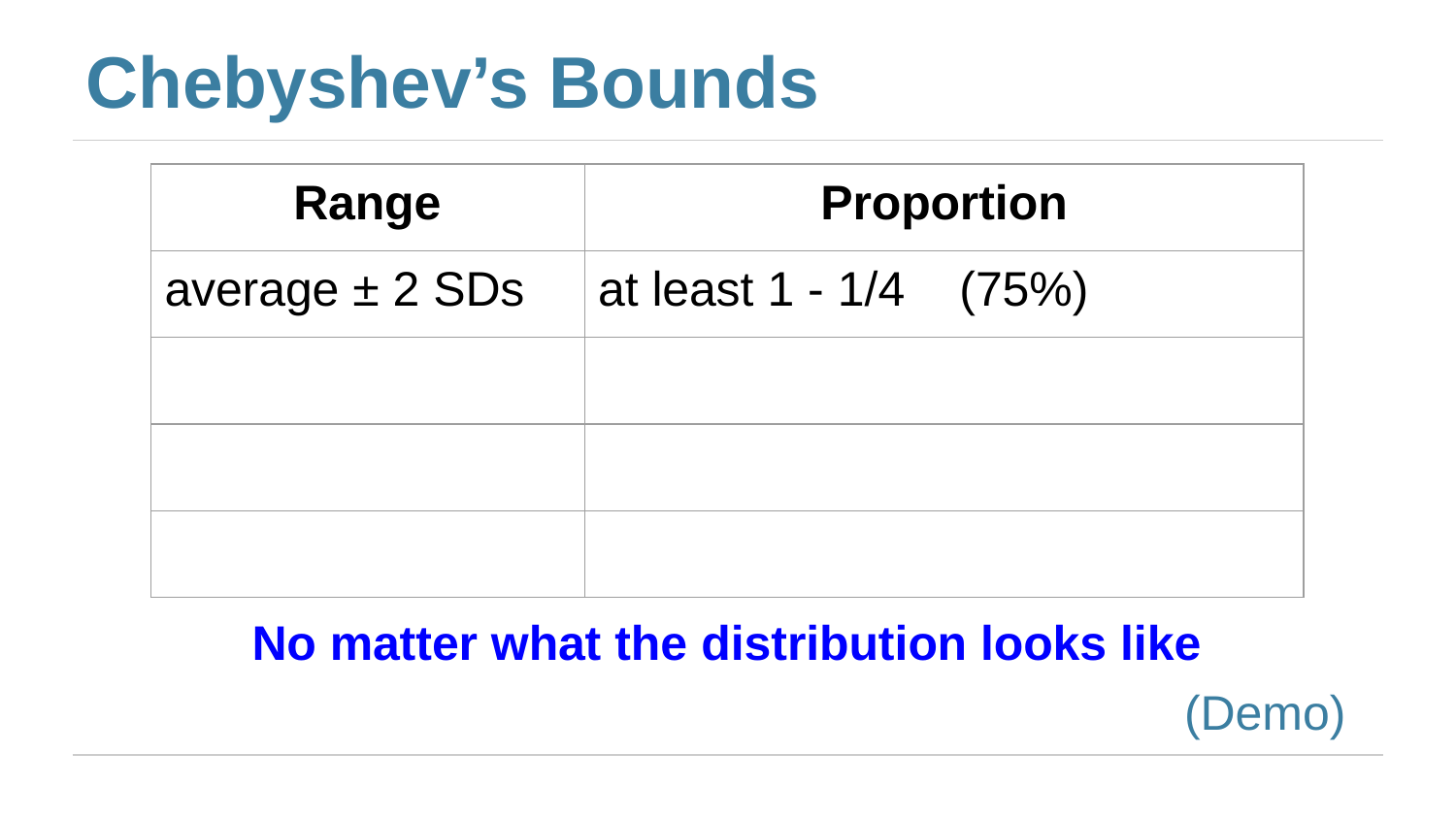

# Chebyshev’s Bounds
| Range | Proportion |
| --- | --- |
| average ± 2 SDs | at least 1 - 1/4 (75%) |
|  |  |
|  |  |
|  |  |
No matter what the distribution looks like
(Demo)